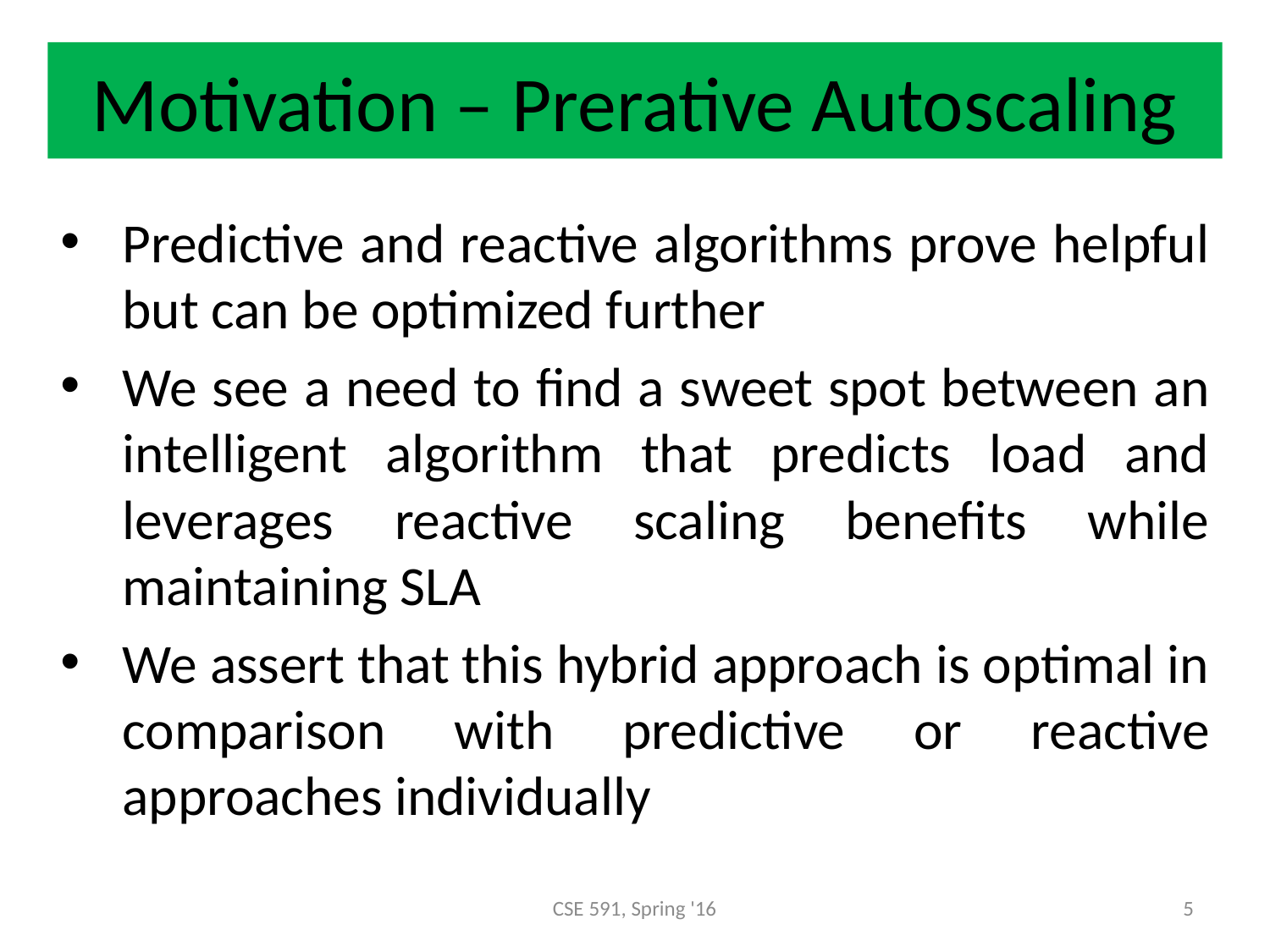

Motivation – Prerative Autoscaling
Predictive and reactive algorithms prove helpful but can be optimized further
We see a need to find a sweet spot between an intelligent algorithm that predicts load and leverages reactive scaling benefits while maintaining SLA
We assert that this hybrid approach is optimal in comparison with predictive or reactive approaches individually
CSE 591, Spring '16
5